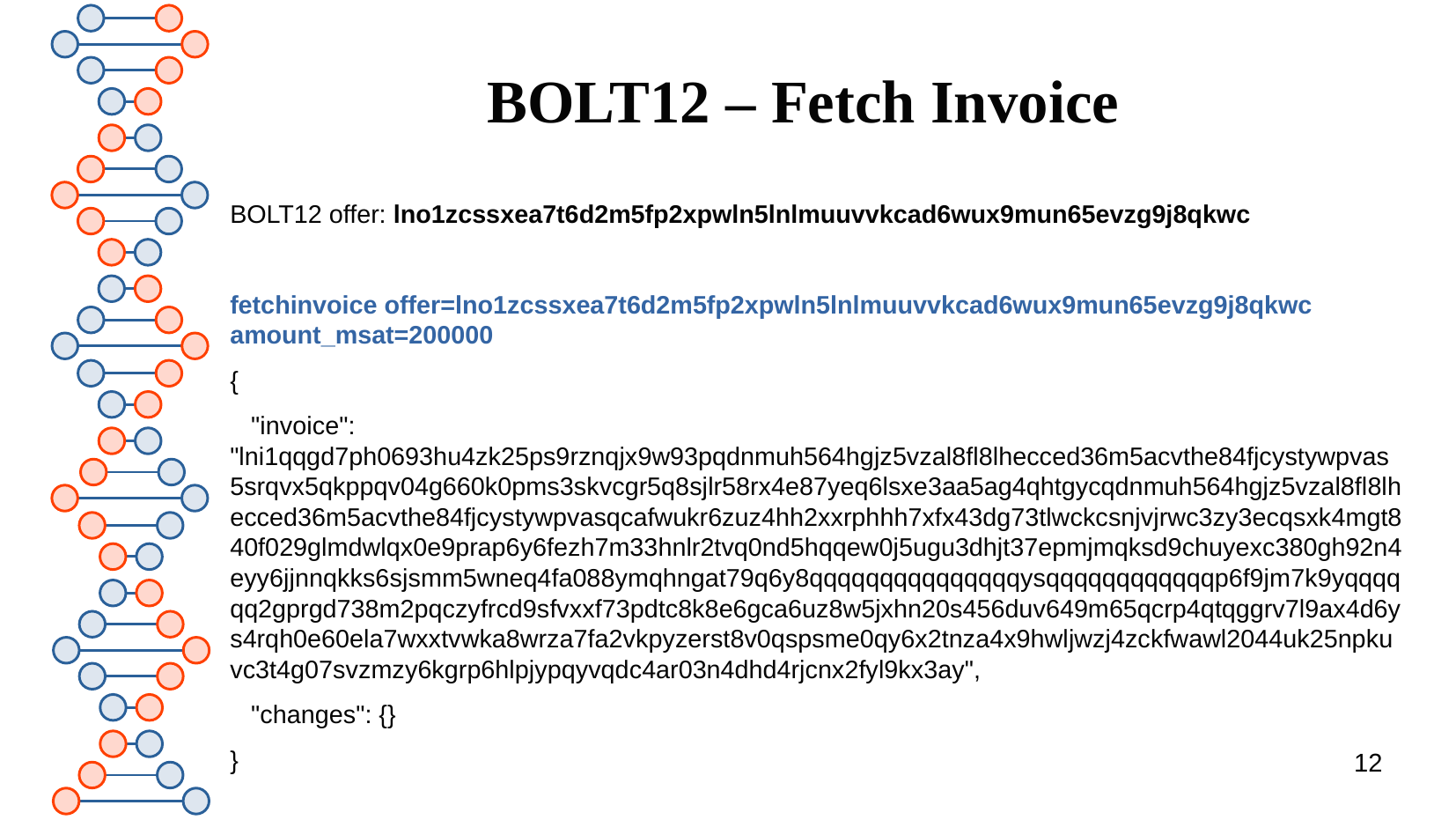

# BOLT12 – Fetch Invoice
BOLT12 offer: lno1zcssxea7t6d2m5fp2xpwln5lnlmuuvvkcad6wux9mun65evzg9j8qkwc

fetchinvoice offer=lno1zcssxea7t6d2m5fp2xpwln5lnlmuuvvkcad6wux9mun65evzg9j8qkwc amount_msat=200000
{
   "invoice": "lni1qqgd7ph0693hu4zk25ps9rznqjx9w93pqdnmuh564hgjz5vzal8fl8lhecced36m5acvthe84fjcystywpvas5srqvx5qkppqv04g660k0pms3skvcgr5q8sjlr58rx4e87yeq6lsxe3aa5ag4qhtgycqdnmuh564hgjz5vzal8fl8lhecced36m5acvthe84fjcystywpvasqcafwukr6zuz4hh2xxrphhh7xfx43dg73tlwckcsnjvjrwc3zy3ecqsxk4mgt840f029glmdwlqx0e9prap6y6fezh7m33hnlr2tvq0nd5hqqew0j5ugu3dhjt37epmjmqksd9chuyexc380gh92n4eyy6jjnnqkks6sjsmm5wneq4fa088ymqhngat79q6y8qqqqqqqqqqqqqqqysqqqqqqqqqqqqp6f9jm7k9yqqqqqq2gprgd738m2pqczyfrcd9sfvxxf73pdtc8k8e6gca6uz8w5jxhn20s456duv649m65qcrp4qtqggrv7l9ax4d6ys4rqh0e60ela7wxxtvwka8wrza7fa2vkpyzerst8v0qspsme0qy6x2tnza4x9hwljwzj4zckfwawl2044uk25npkuvc3t4g07svzmzy6kgrp6hlpjypqyvqdc4ar03n4dhd4rjcnx2fyl9kx3ay",
   "changes": {}
}

12